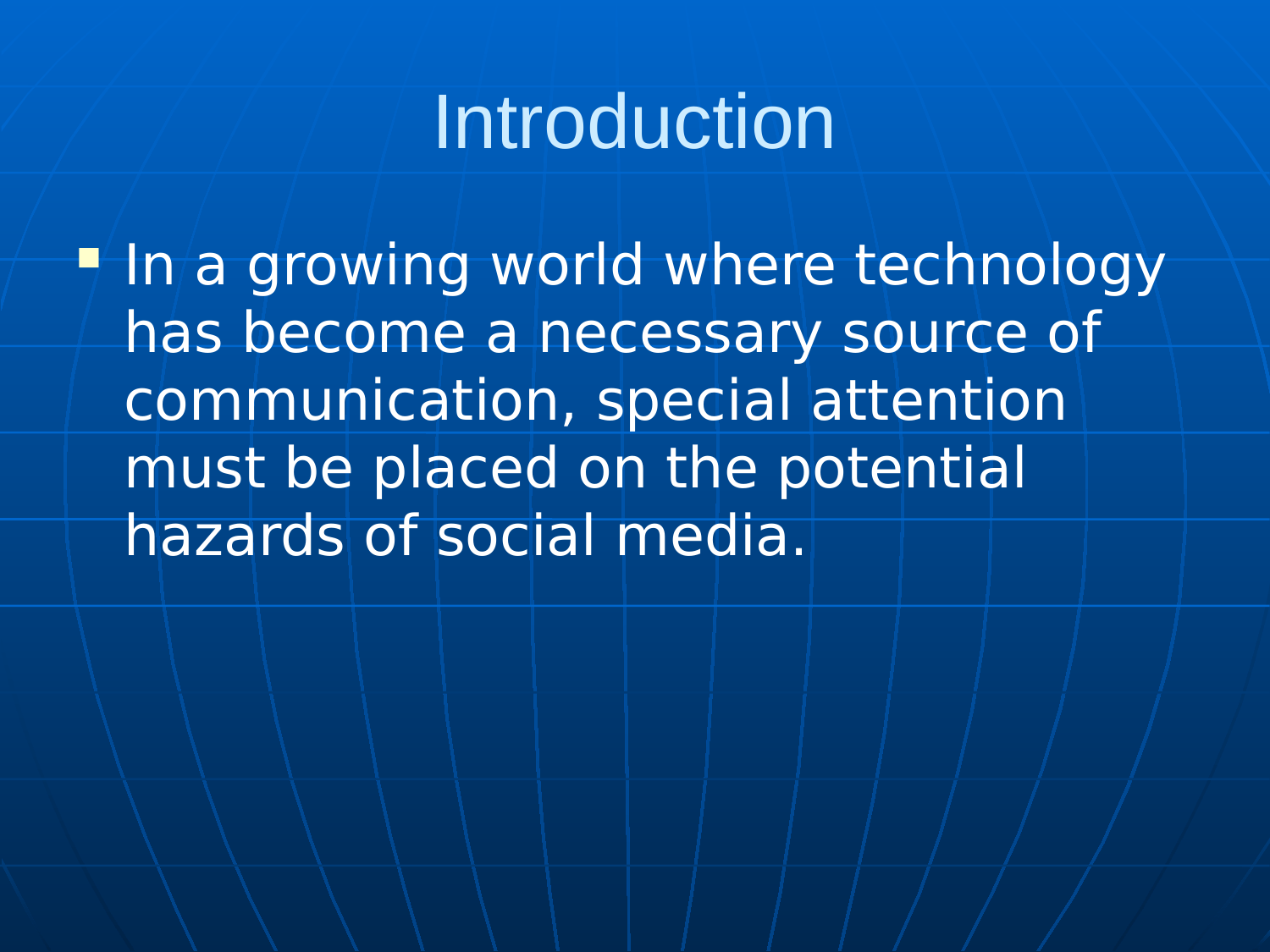

# Introduction
In a growing world where technology has become a necessary source of communication, special attention must be placed on the potential hazards of social media.